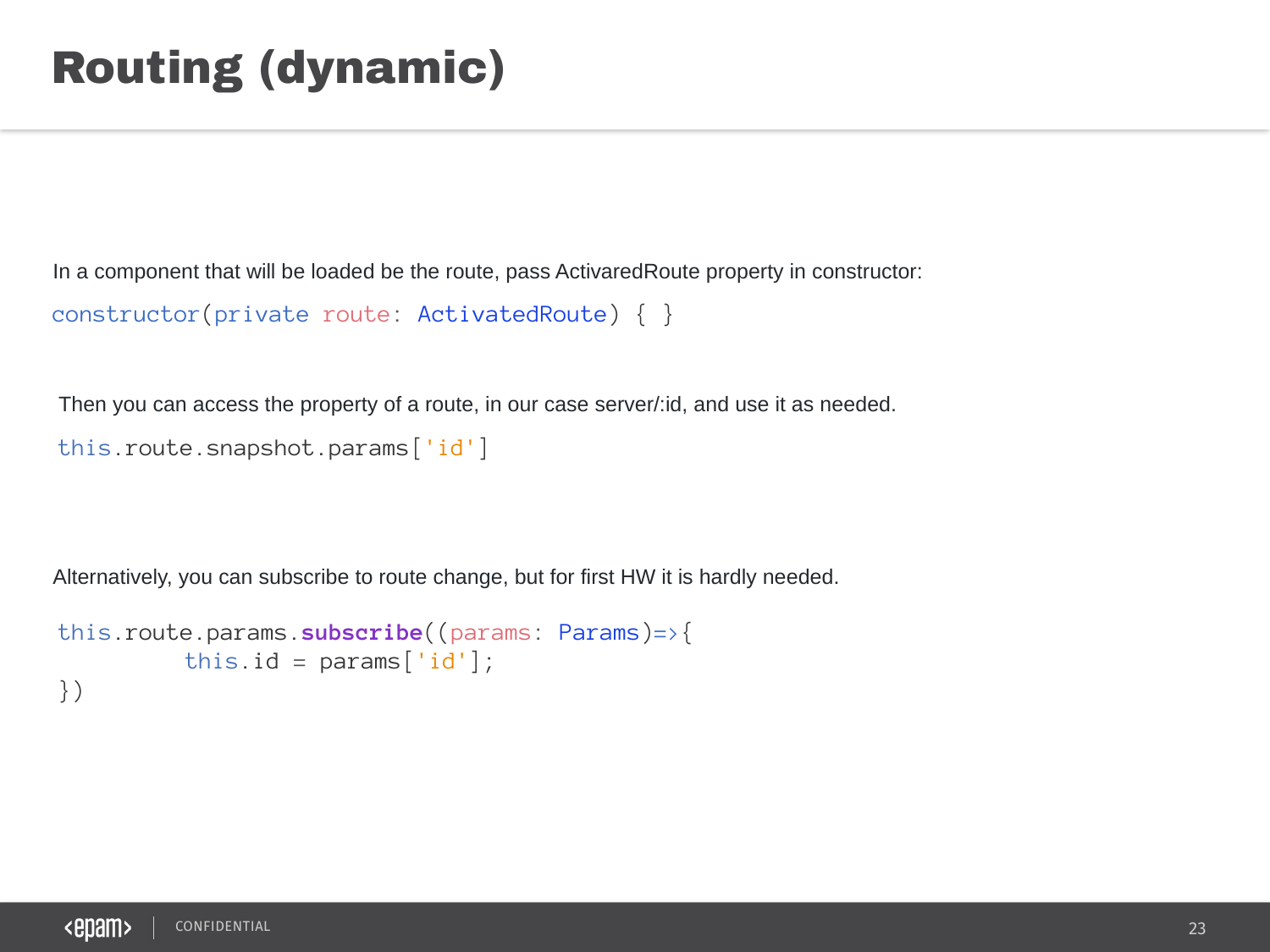

Routing (dynamic)
In a component that will be loaded be the route, pass ActivaredRoute property in constructor:
constructor(private route: ActivatedRoute) { }
Then you can access the property of a route, in our case server/:id, and use it as needed.
this.route.snapshot.params['id']
Alternatively, you can subscribe to route change, but for first HW it is hardly needed.
this.route.params.subscribe((params: Params)=>{
	this.id = params['id'];
})